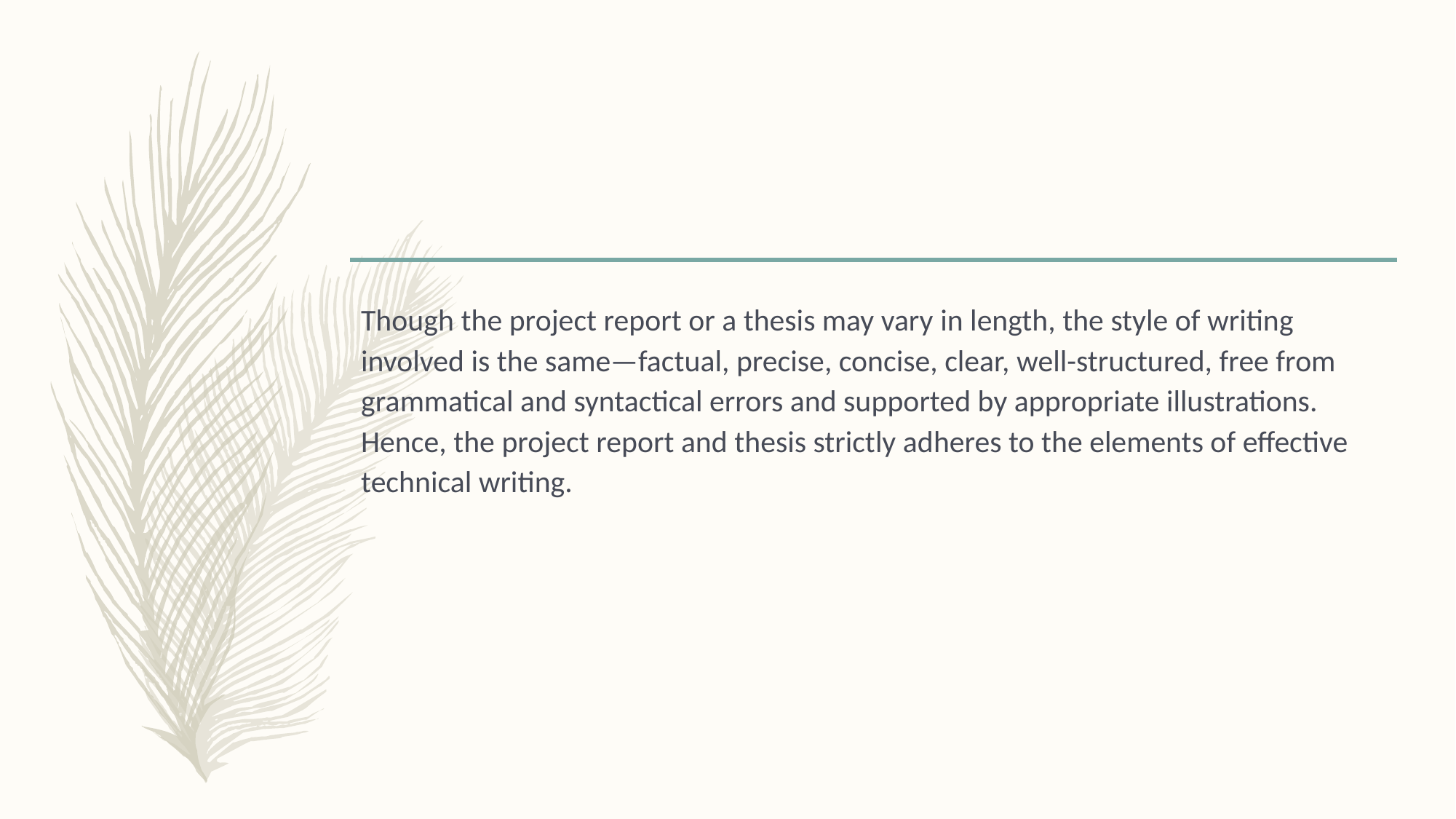

#
Though the project report or a thesis may vary in length, the style of writing involved is the same—factual, precise, concise, clear, well-structured, free from grammatical and syntactical errors and supported by appropriate illustrations. Hence, the project report and thesis strictly adheres to the elements of effective technical writing.